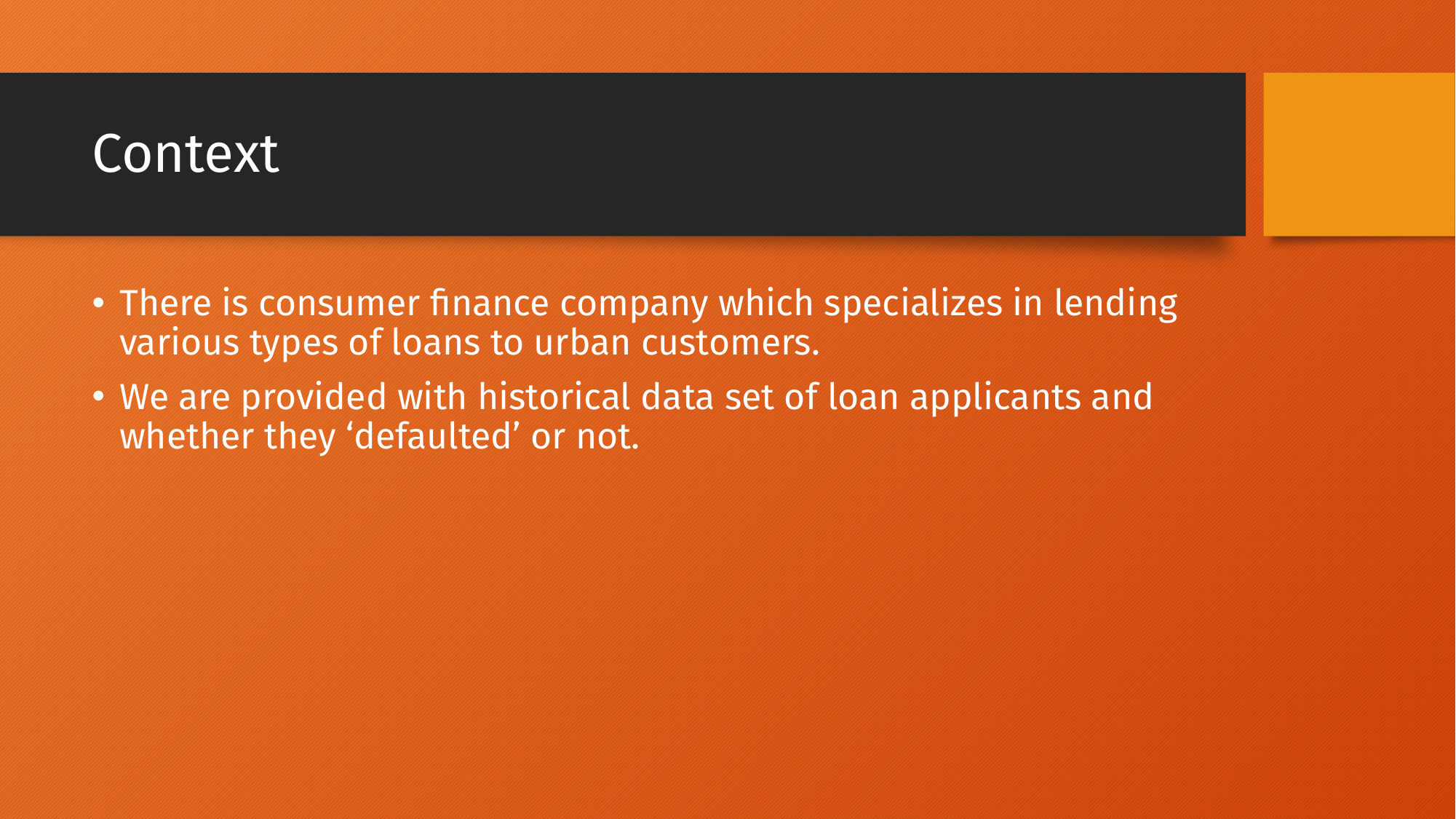

# Context
There is consumer finance company which specializes in lending various types of loans to urban customers.
We are provided with historical data set of loan applicants and whether they ‘defaulted’ or not.